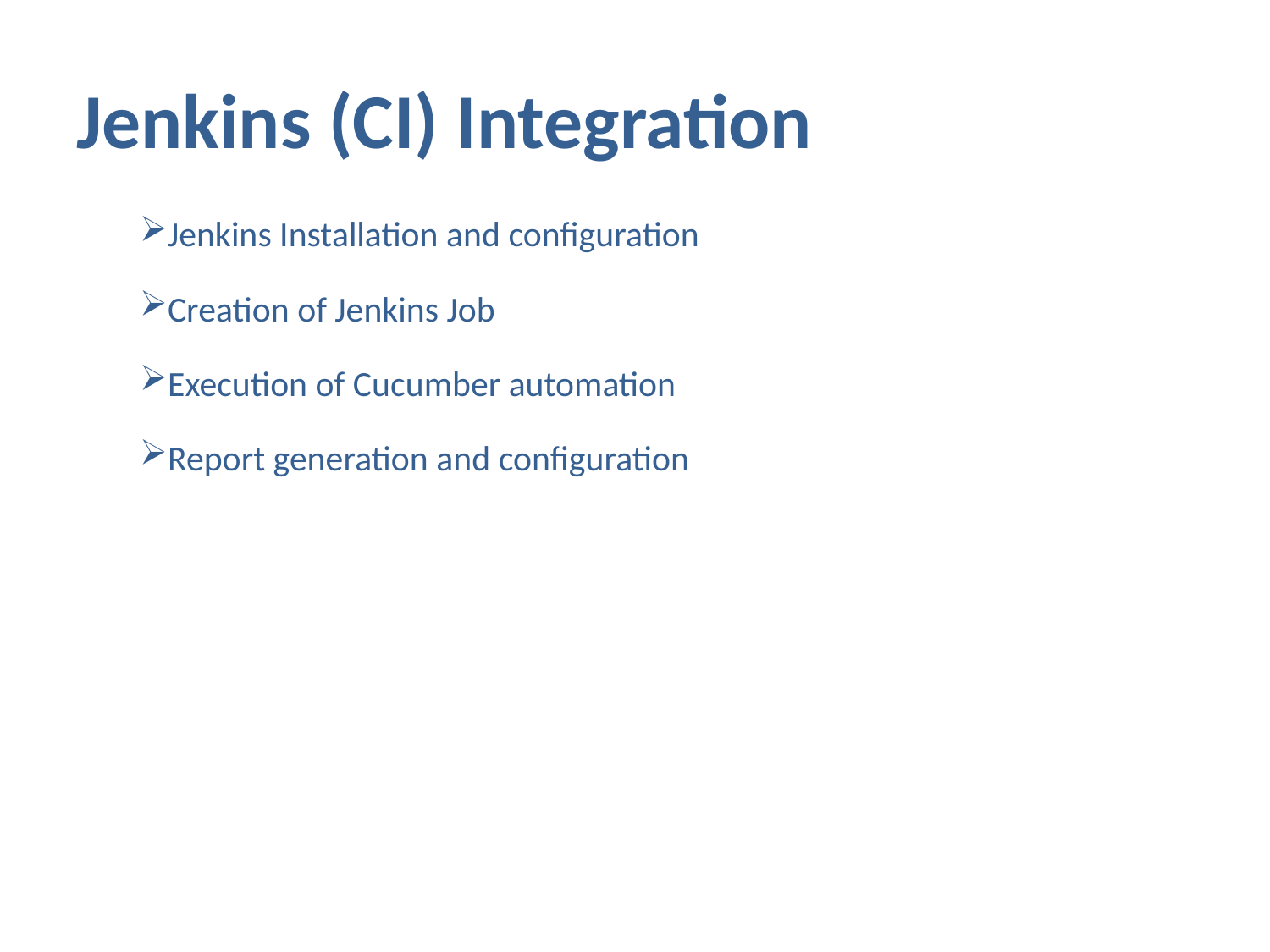

# Jenkins (CI) Integration
Jenkins Installation and configuration
Creation of Jenkins Job
Execution of Cucumber automation
Report generation and configuration